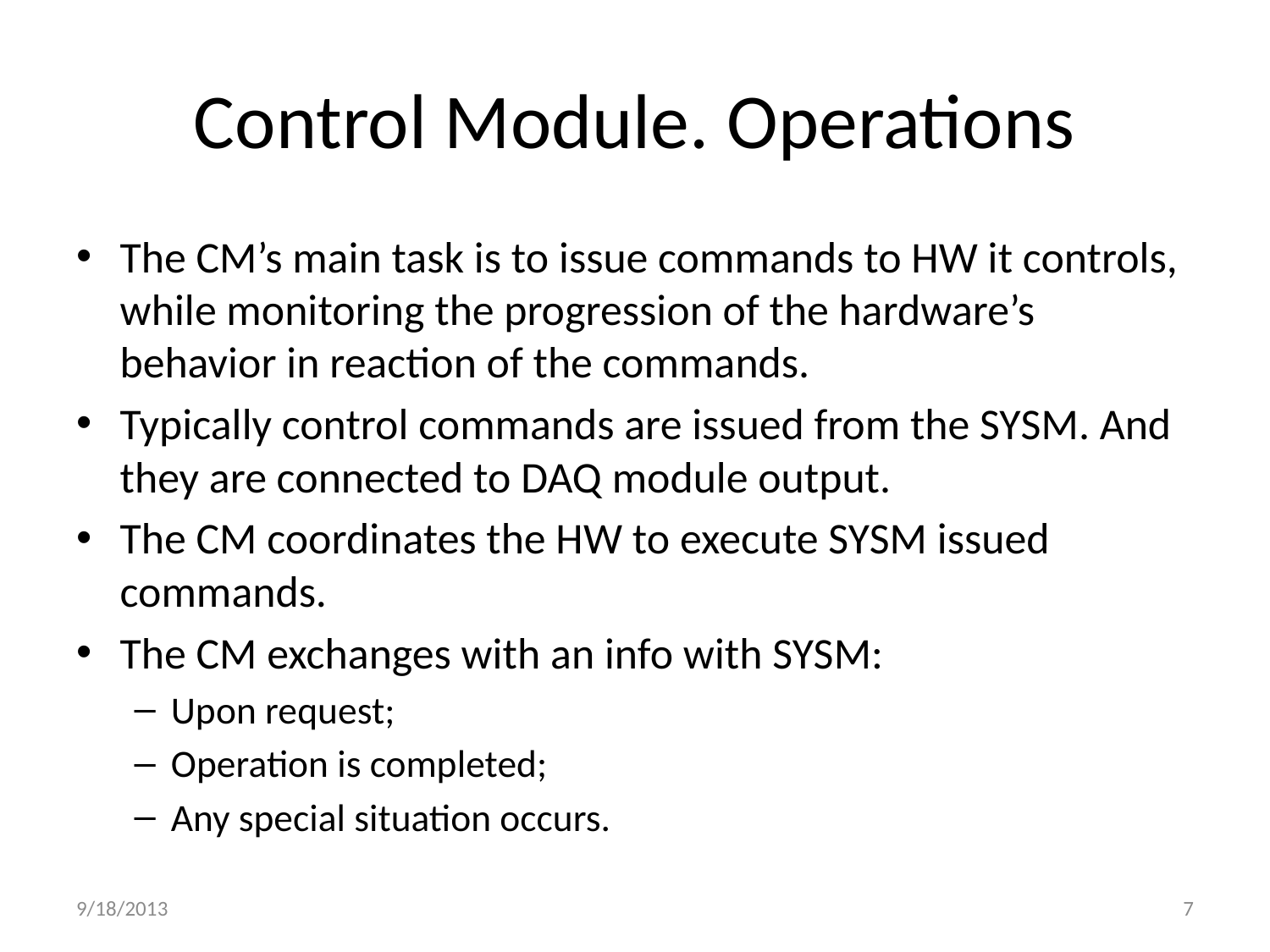

# Control Module. Operations
The CM’s main task is to issue commands to HW it controls, while monitoring the progression of the hardware’s behavior in reaction of the commands.
Typically control commands are issued from the SYSM. And they are connected to DAQ module output.
The CM coordinates the HW to execute SYSM issued commands.
The CM exchanges with an info with SYSM:
Upon request;
Operation is completed;
Any special situation occurs.
9/18/2013
7